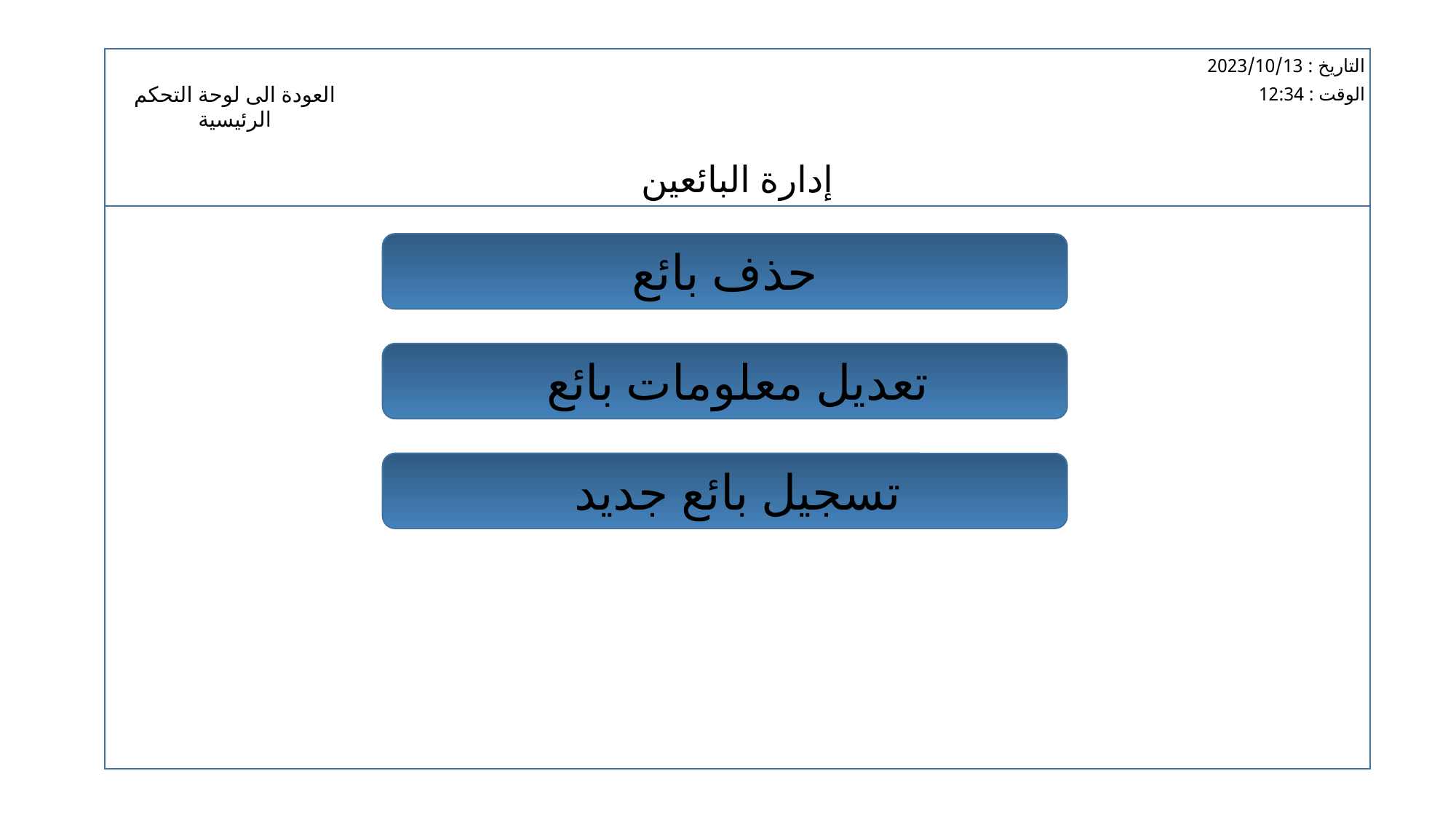

التاريخ : 2023/10/13

العودة الى لوحة التحكم الرئيسية
الوقت : 12:34
إدارة البائعين

حذف بائع

تعديل معلومات بائع

تسجيل بائع جديد